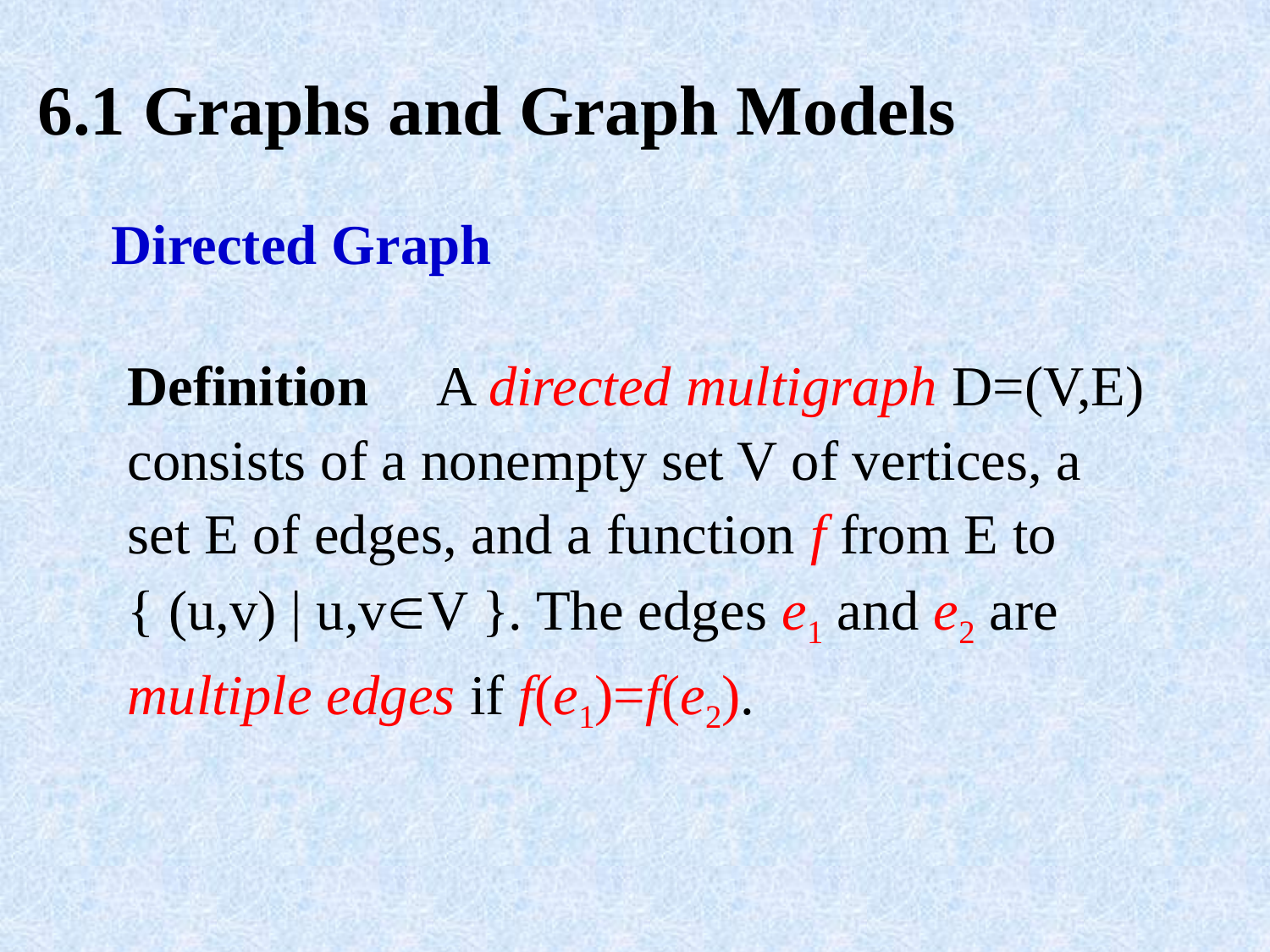

6.1 Graphs and Graph Models
 Directed Graph
Definition     A directed multigraph D=(V,E) consists of a nonempty set V of vertices, a set E of edges, and a function f from E to { (u,v) | u,v∈V }. The edges e1 and e2 are multiple edges if f(e1)=f(e2).